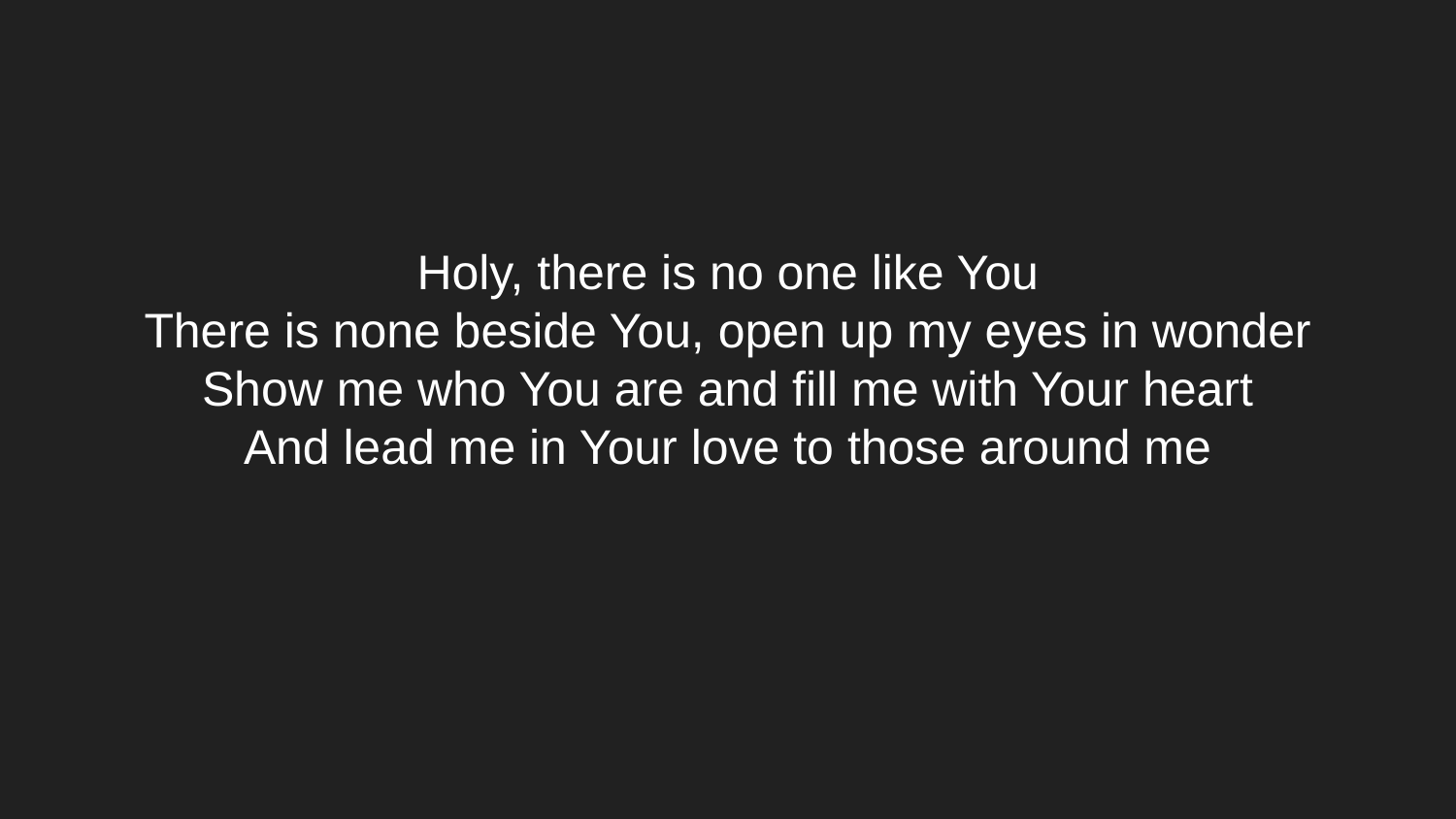

Holy, there is no one like You
There is none beside You, open up my eyes in wonder
Show me who You are and fill me with Your heart
And lead me in Your love to those around me